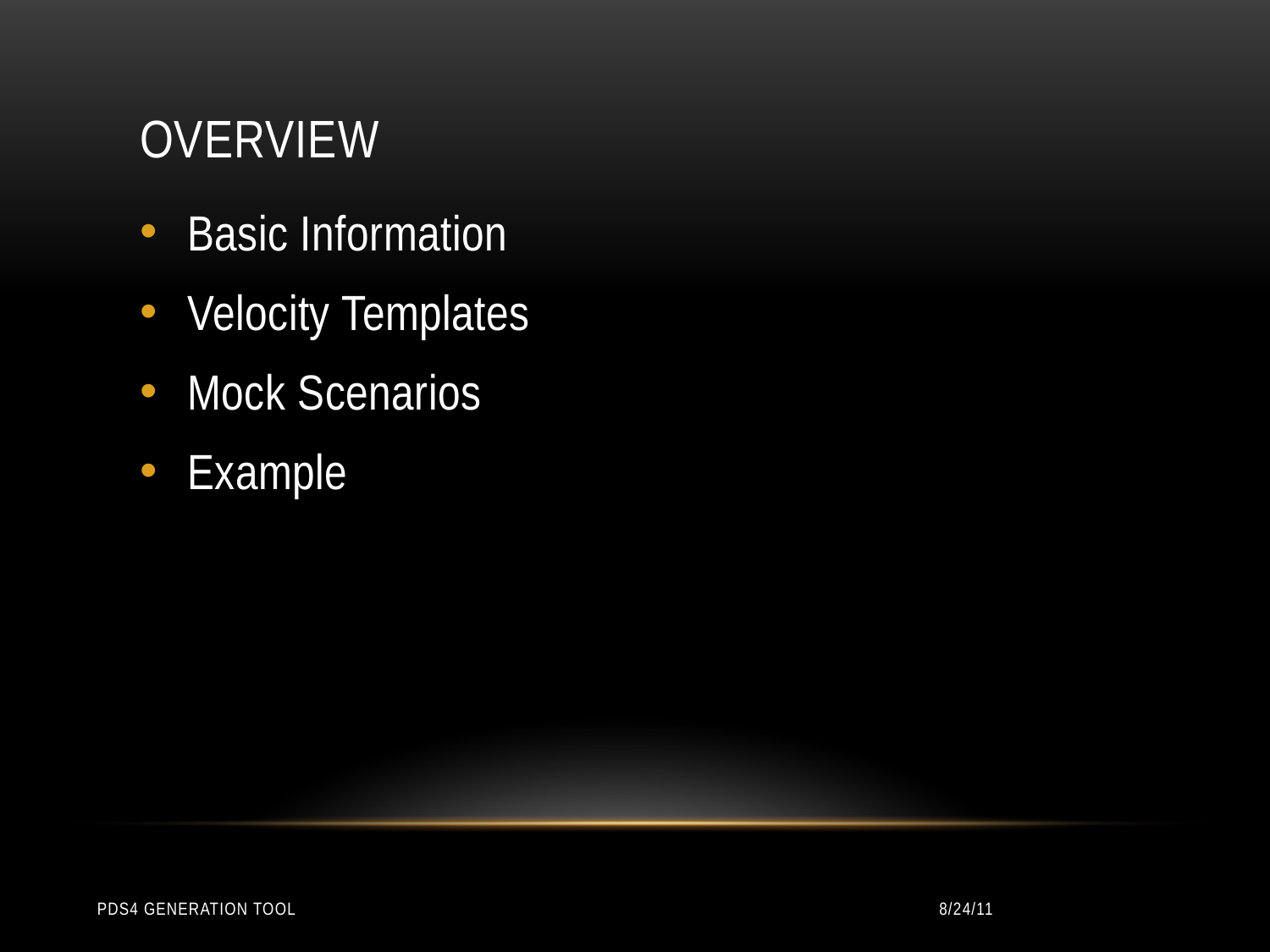

# Overview
Basic Information
Velocity Templates
Mock Scenarios
Example
PDS4 Generation Tool
8/24/11